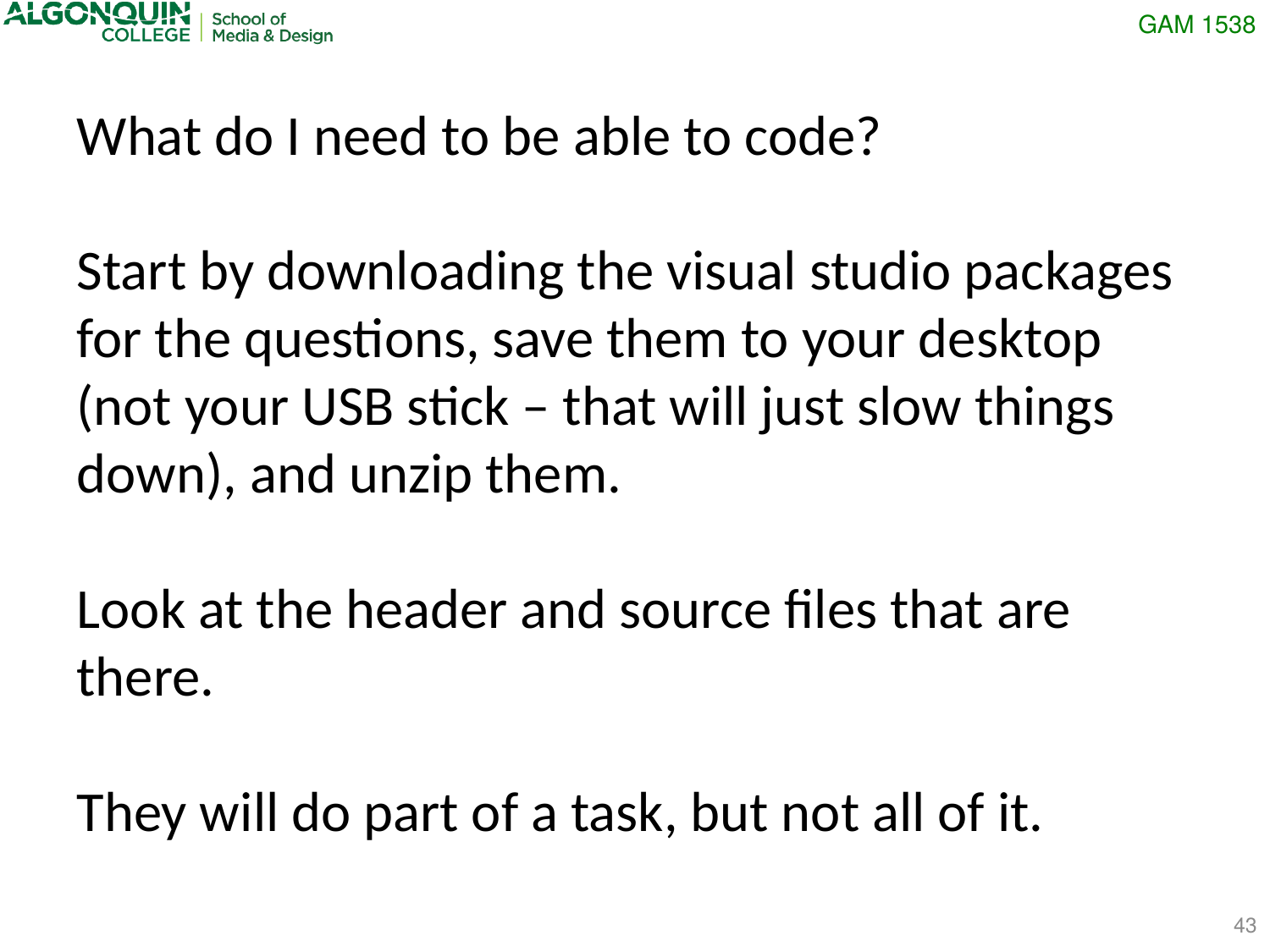

What do I need to be able to code?

Start by downloading the visual studio packages for the questions, save them to your desktop (not your USB stick – that will just slow things down), and unzip them.

Look at the header and source files that are there.

They will do part of a task, but not all of it.
43